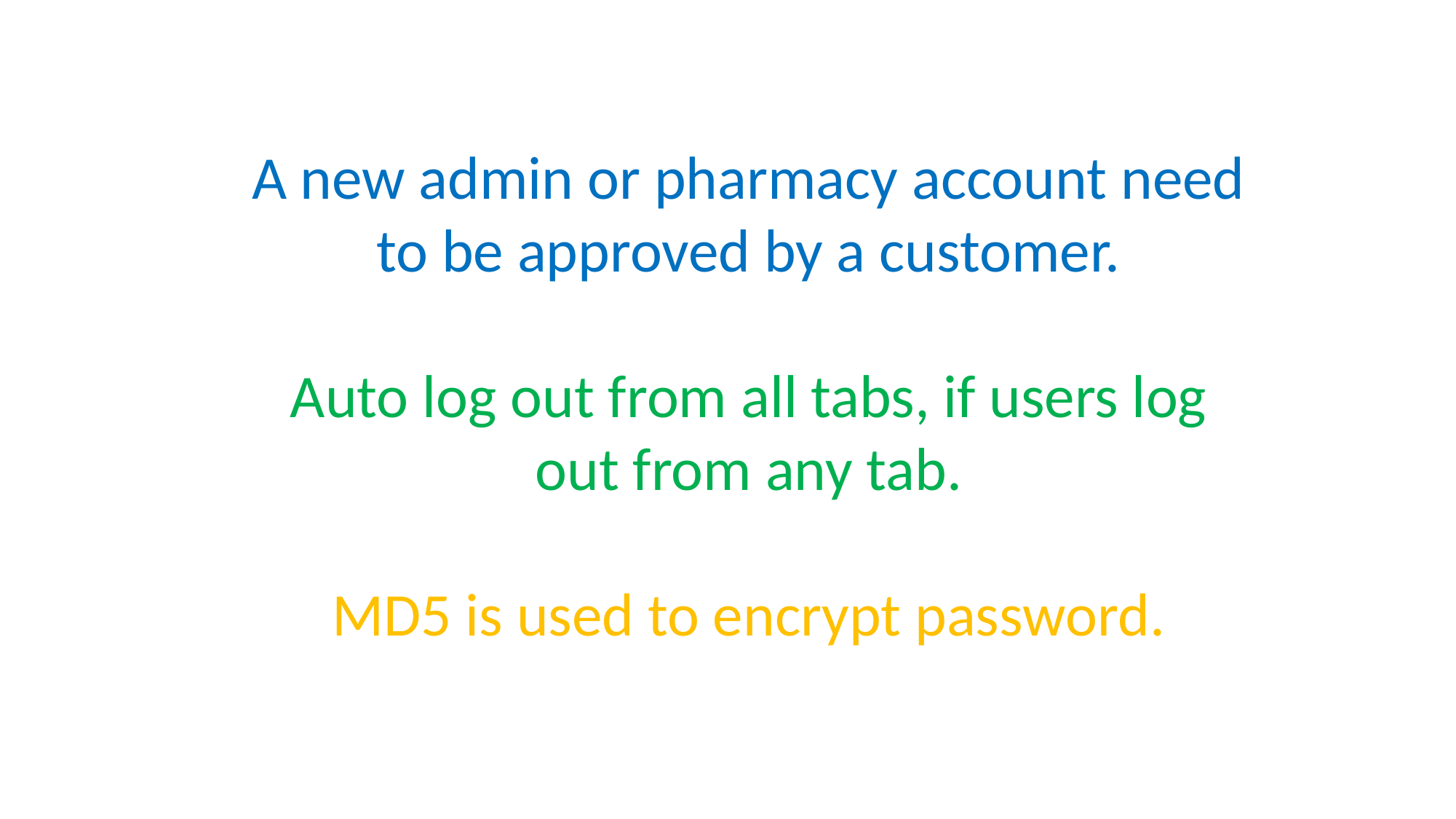

A new admin or pharmacy account need to be approved by a customer.

Auto log out from all tabs, if users log out from any tab.

MD5 is used to encrypt password.